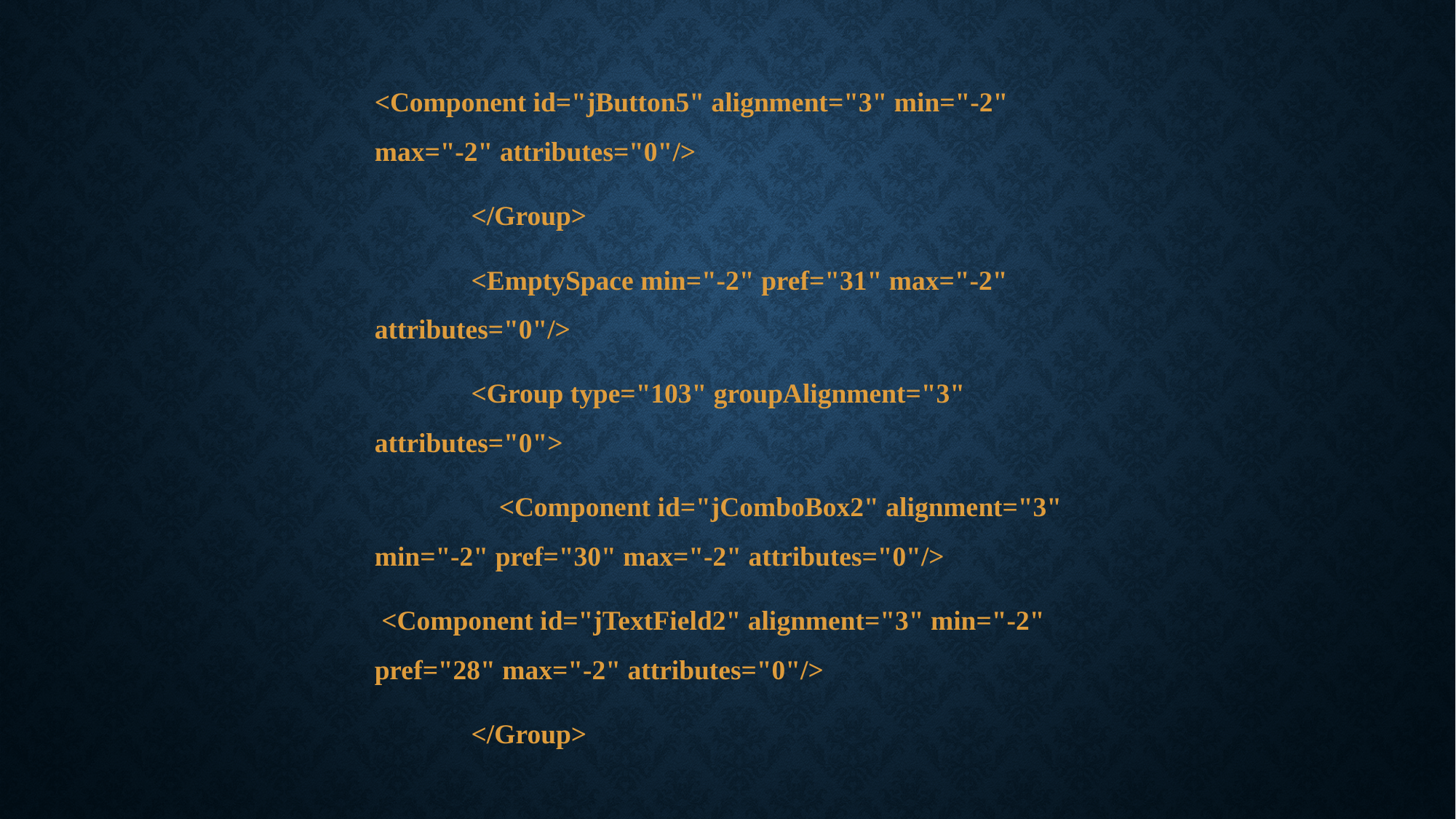

<Component id="jButton5" alignment="3" min="-2" max="-2" attributes="0"/>
              </Group>
              <EmptySpace min="-2" pref="31" max="-2" attributes="0"/>
              <Group type="103" groupAlignment="3" attributes="0">
                  <Component id="jComboBox2" alignment="3" min="-2" pref="30" max="-2" attributes="0"/>
 <Component id="jTextField2" alignment="3" min="-2" pref="28" max="-2" attributes="0"/>
              </Group>